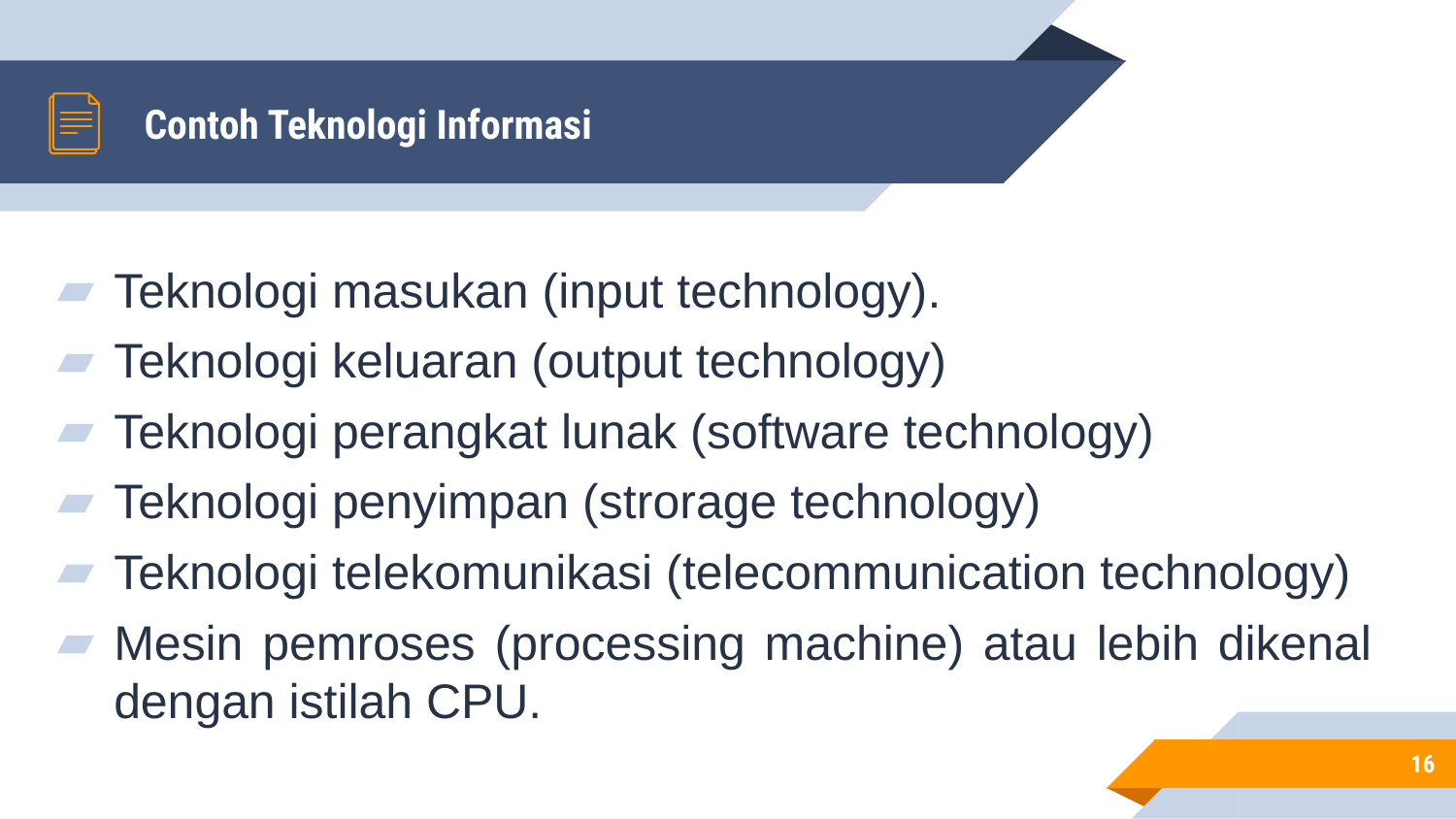

# Contoh Teknologi Informasi

Teknologi masukan (input technology).
Teknologi keluaran (output technology)
Teknologi perangkat lunak (software technology)
Teknologi penyimpan (strorage technology)
Teknologi telekomunikasi (telecommunication technology)
Mesin pemroses (processing machine) atau lebih dikenal dengan istilah CPU.
16